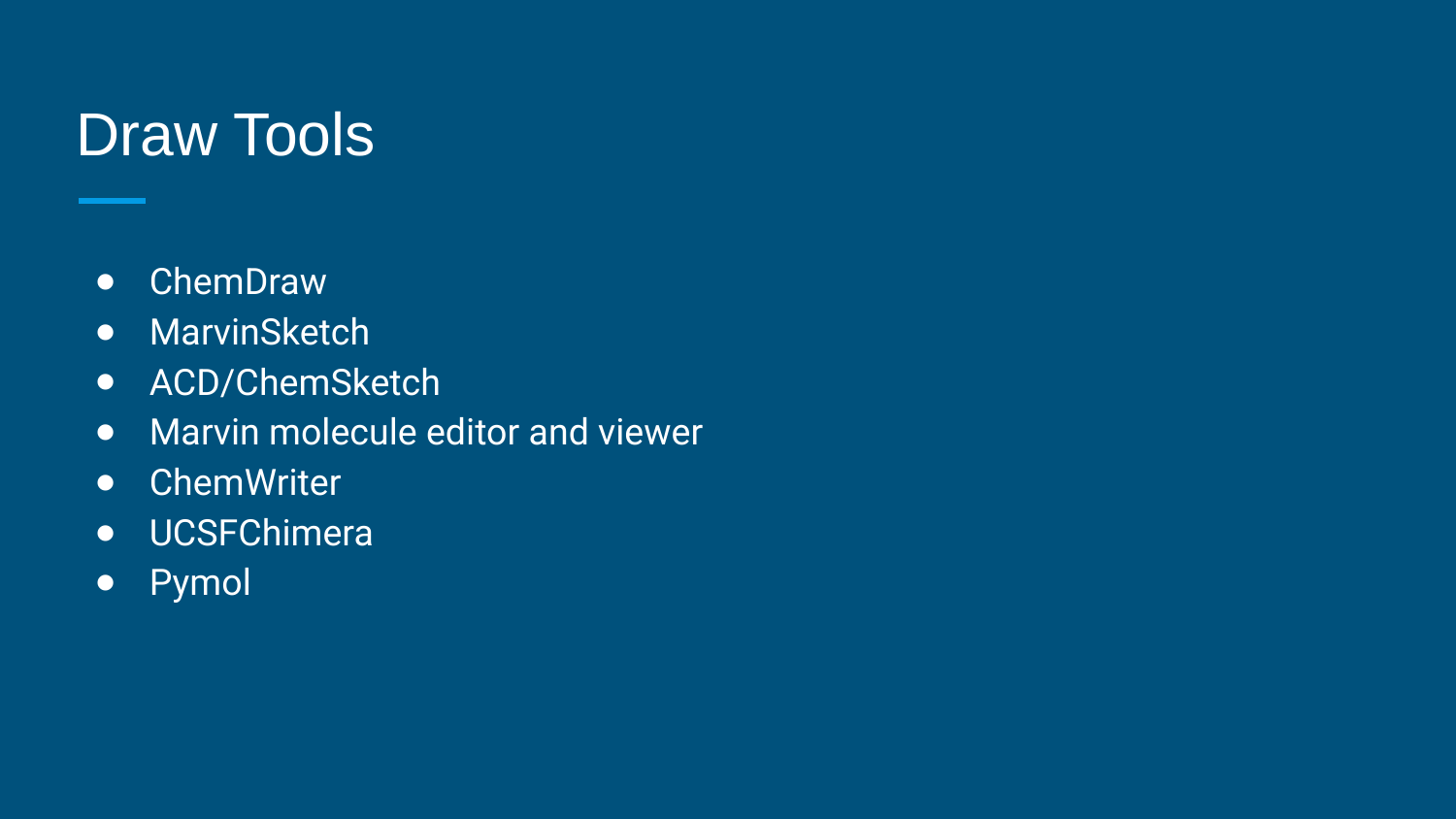

# Draw Tools
ChemDraw
MarvinSketch
ACD/ChemSketch
Marvin molecule editor and viewer
ChemWriter
UCSFChimera
Pymol